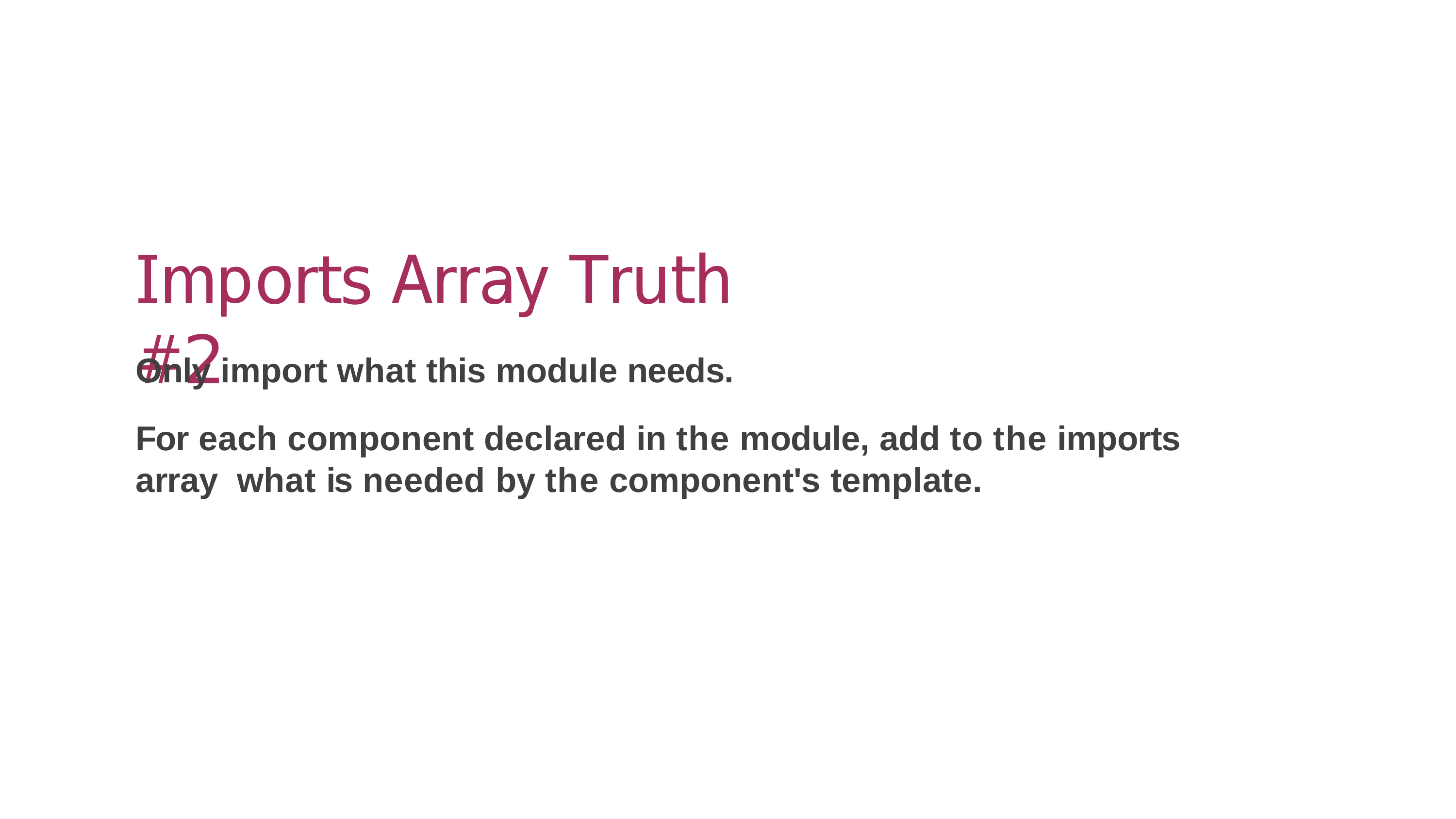

# Imports Array Truth #2
Only import what this module needs.
For each component declared in the module, add to the imports array  what is needed by the component's template.
27